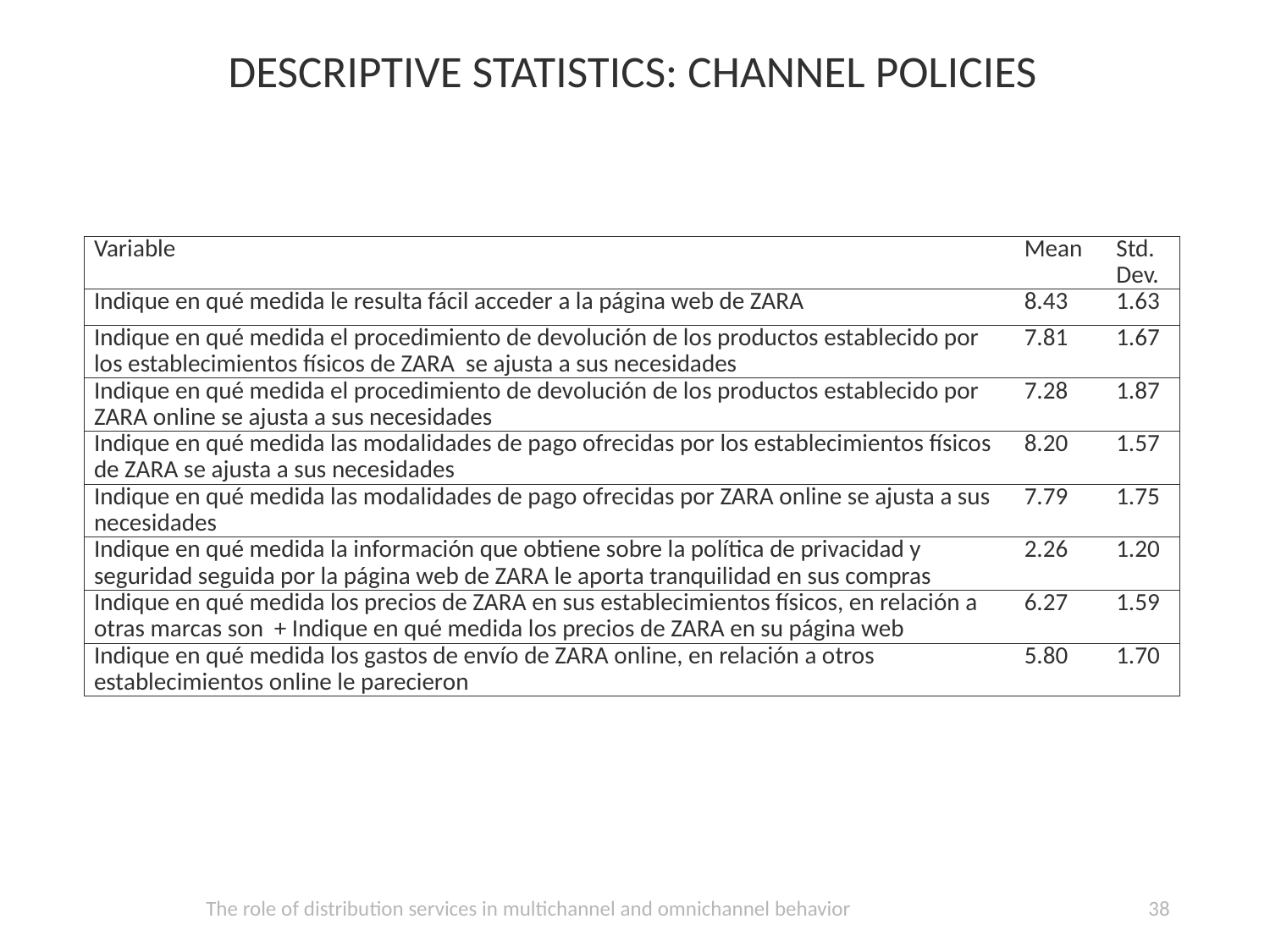

DESCRIPTIVE STATISTICS: CHANNEL POLICIES
| Variable | Mean | Std. Dev. |
| --- | --- | --- |
| Indique en qué medida le resulta fácil acceder a la página web de ZARA | 8.43 | 1.63 |
| Indique en qué medida el procedimiento de devolución de los productos establecido por los establecimientos físicos de ZARA se ajusta a sus necesidades | 7.81 | 1.67 |
| Indique en qué medida el procedimiento de devolución de los productos establecido por ZARA online se ajusta a sus necesidades | 7.28 | 1.87 |
| Indique en qué medida las modalidades de pago ofrecidas por los establecimientos físicos de ZARA se ajusta a sus necesidades | 8.20 | 1.57 |
| Indique en qué medida las modalidades de pago ofrecidas por ZARA online se ajusta a sus necesidades | 7.79 | 1.75 |
| Indique en qué medida la información que obtiene sobre la política de privacidad y seguridad seguida por la página web de ZARA le aporta tranquilidad en sus compras | 2.26 | 1.20 |
| Indique en qué medida los precios de ZARA en sus establecimientos físicos, en relación a otras marcas son + Indique en qué medida los precios de ZARA en su página web | 6.27 | 1.59 |
| Indique en qué medida los gastos de envío de ZARA online, en relación a otros establecimientos online le parecieron | 5.80 | 1.70 |
The role of distribution services in multichannel and omnichannel behavior
38